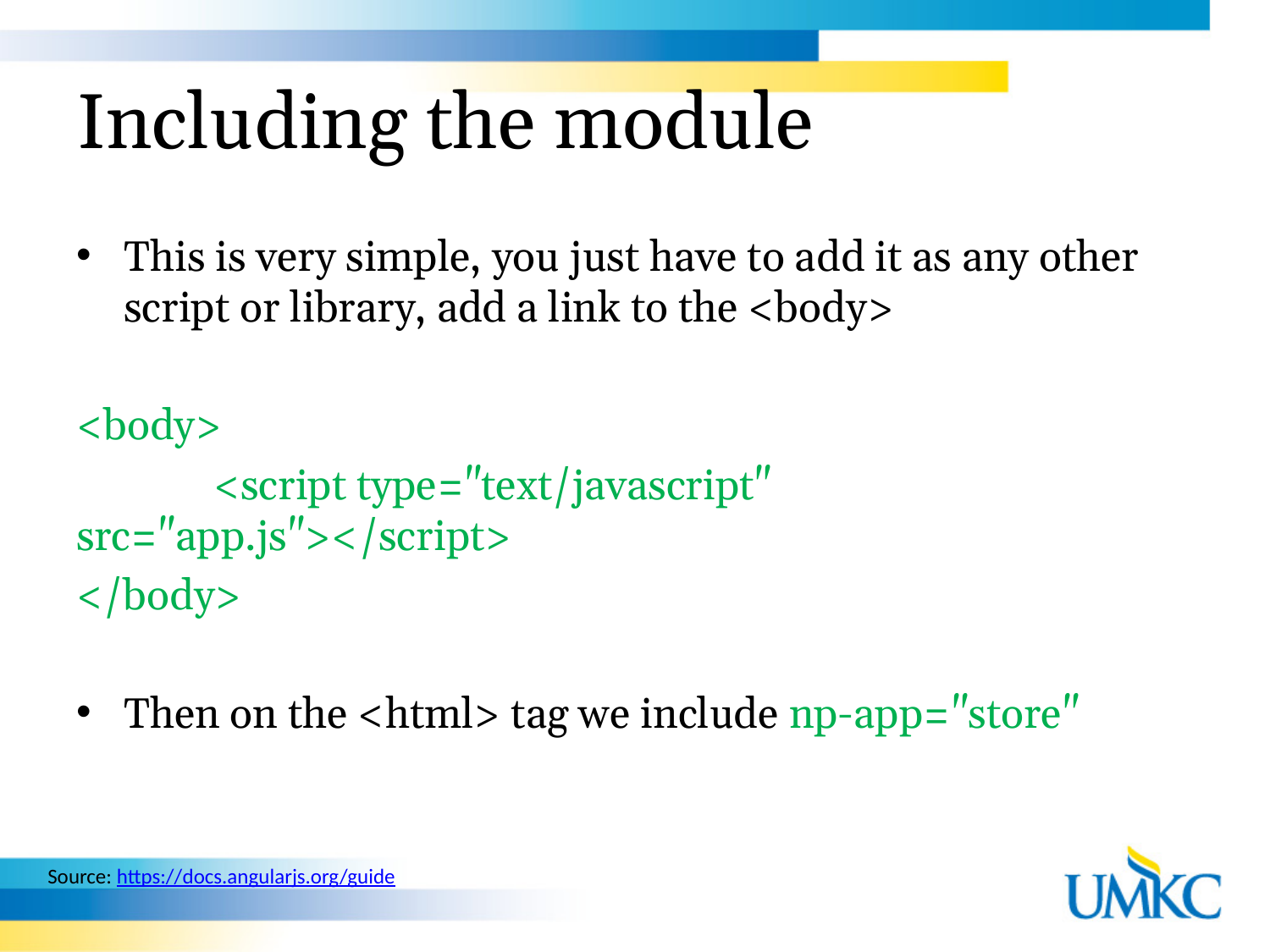

# Including the module
This is very simple, you just have to add it as any other script or library, add a link to the <body>

<body>
	 <script type="text/javascript" src="app.js"></script>
</body>

Then on the <html> tag we include np-app="store"
Source: https://docs.angularjs.org/guide